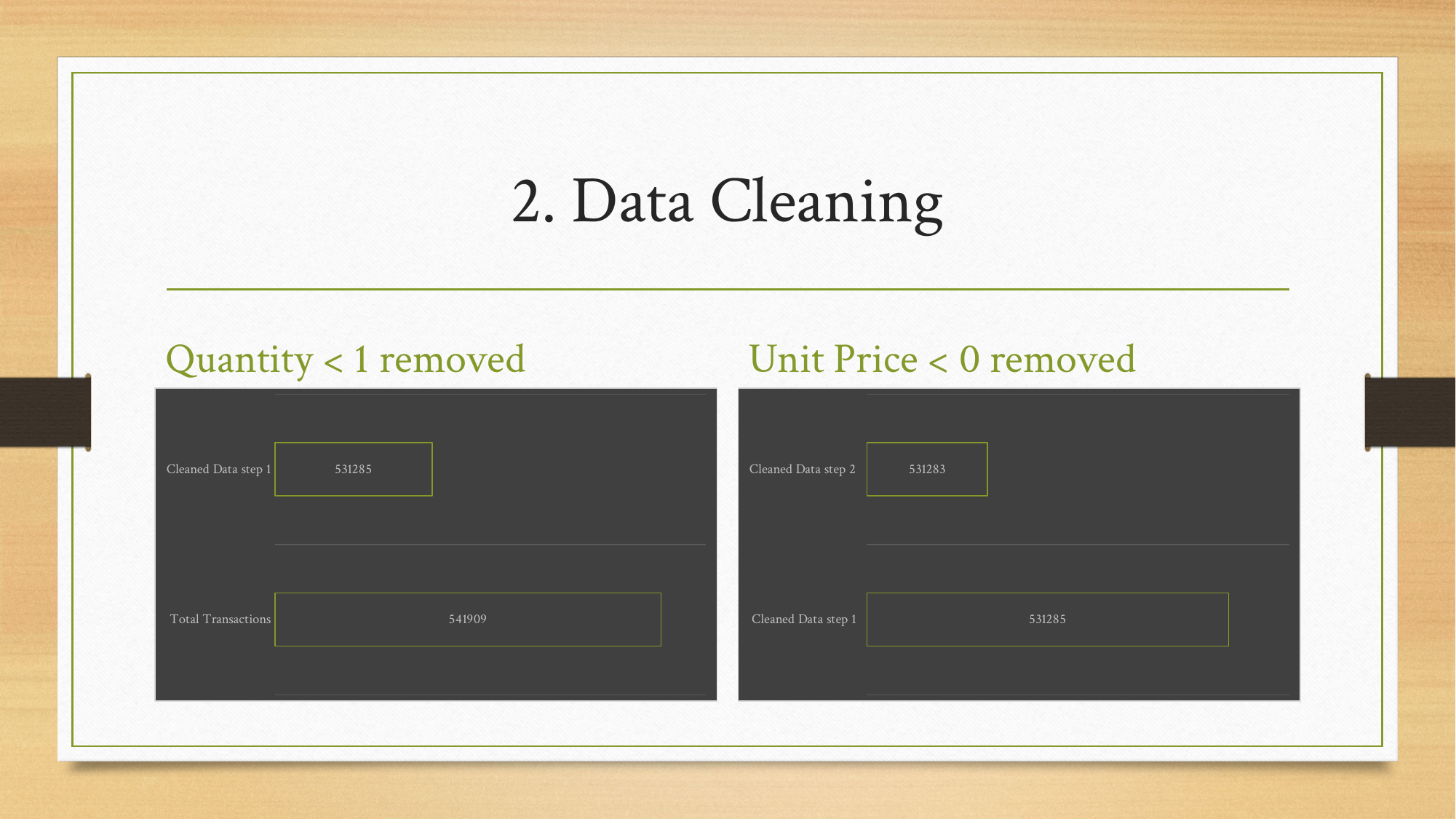

# 2. Data Cleaning
Quantity < 1 removed
Unit Price < 0 removed

### Chart

| Category |  |
|---|---|
| Total Transactions | 541909.0 |
| Cleaned Data step 1 | 531285.0 |

### Chart

| Category |  |
|---|---|
| Cleaned Data step 1 | 531285.0 |
| Cleaned Data step 2 | 531283.0 |